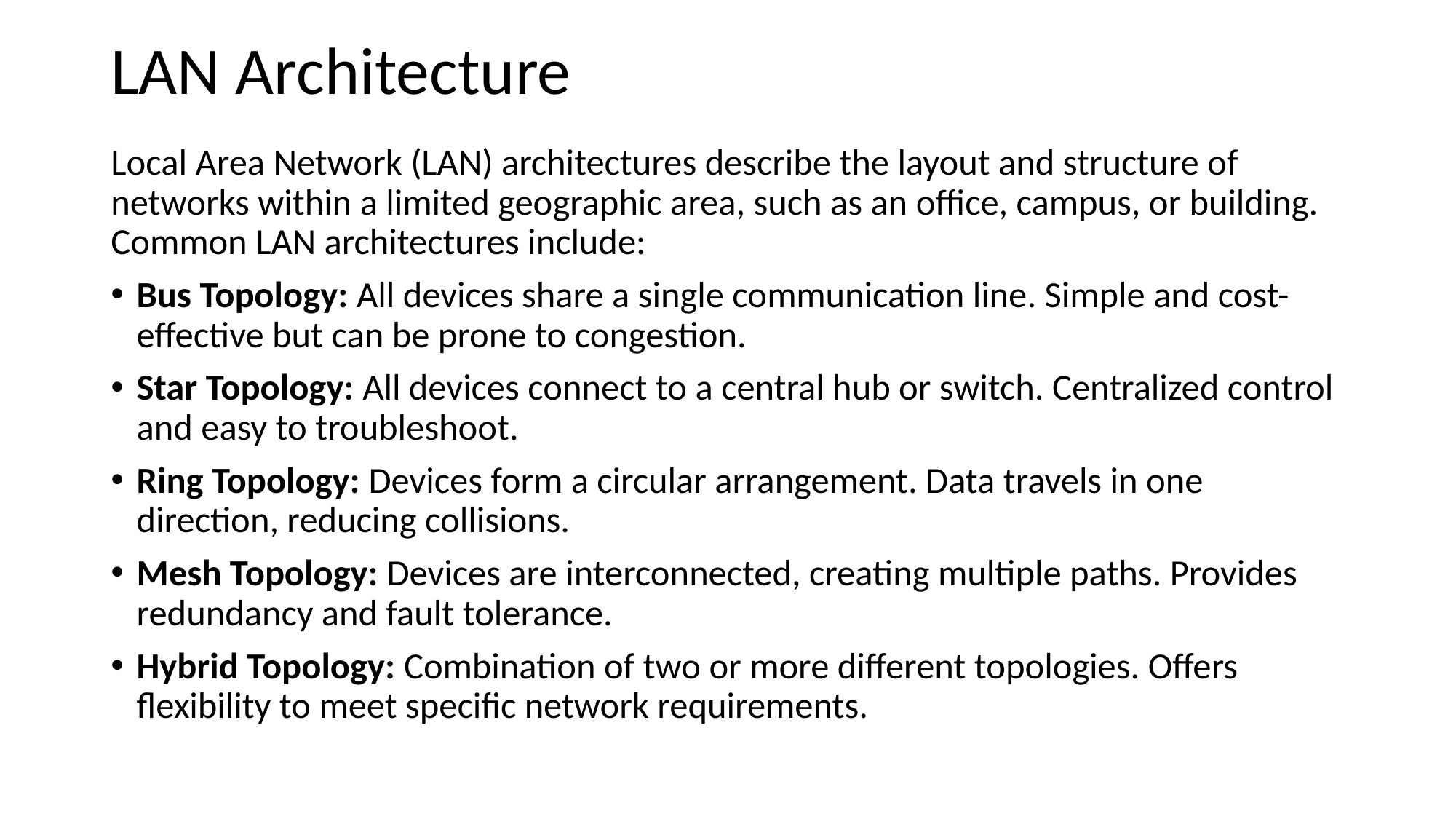

# LAN Architecture
Local Area Network (LAN) architectures describe the layout and structure of networks within a limited geographic area, such as an office, campus, or building. Common LAN architectures include:
Bus Topology: All devices share a single communication line. Simple and cost-effective but can be prone to congestion.
Star Topology: All devices connect to a central hub or switch. Centralized control and easy to troubleshoot.
Ring Topology: Devices form a circular arrangement. Data travels in one direction, reducing collisions.
Mesh Topology: Devices are interconnected, creating multiple paths. Provides redundancy and fault tolerance.
Hybrid Topology: Combination of two or more different topologies. Offers flexibility to meet specific network requirements.